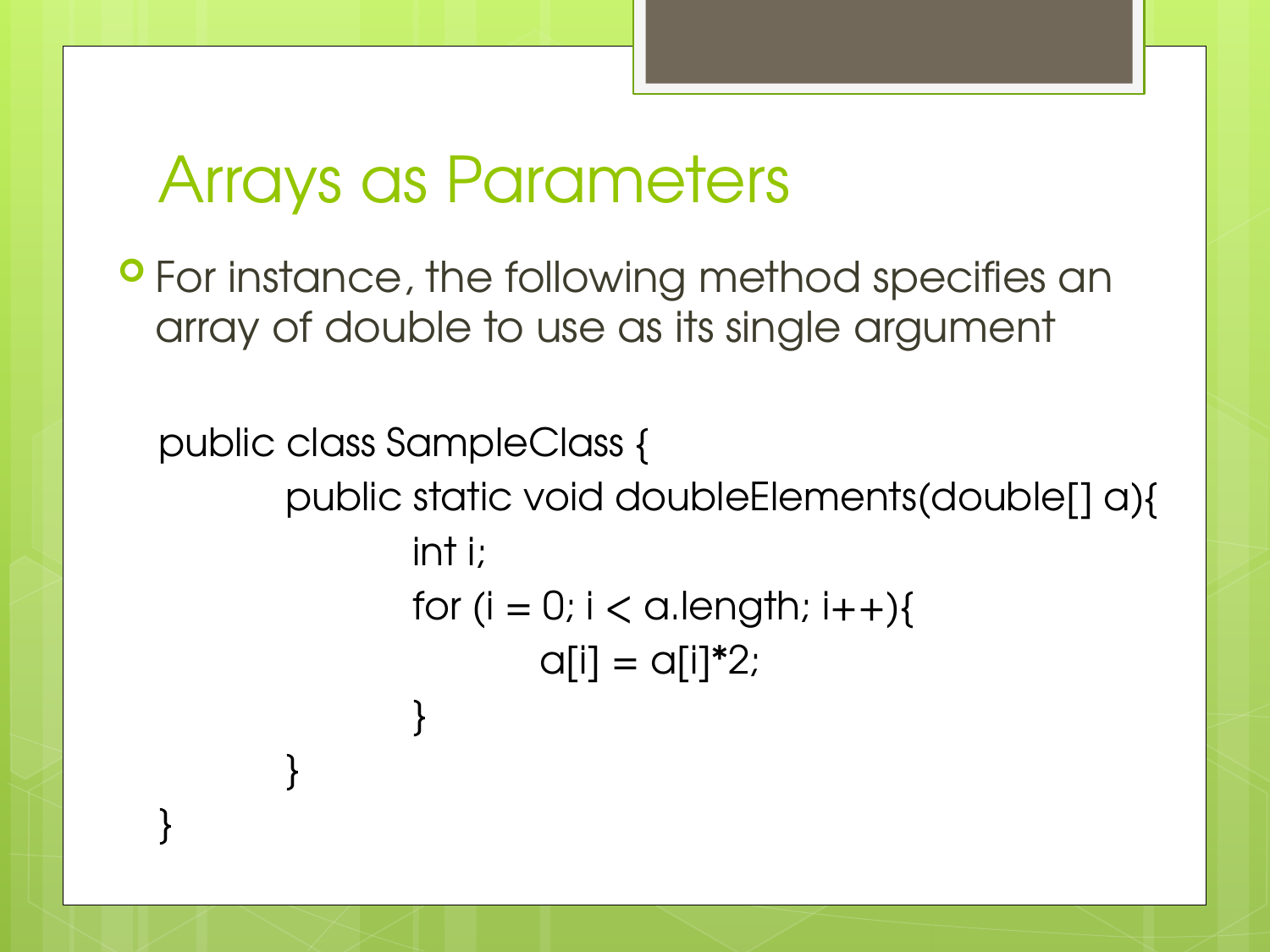

# Arrays as Parameters
For instance, the following method specifies an array of double to use as its single argument

public class SampleClass {
	public static void doubleElements(double[] a){
		int i;
		for (i = 0; i < a.length; i++){
			a[i] = a[i]*2;
		}
	}
}